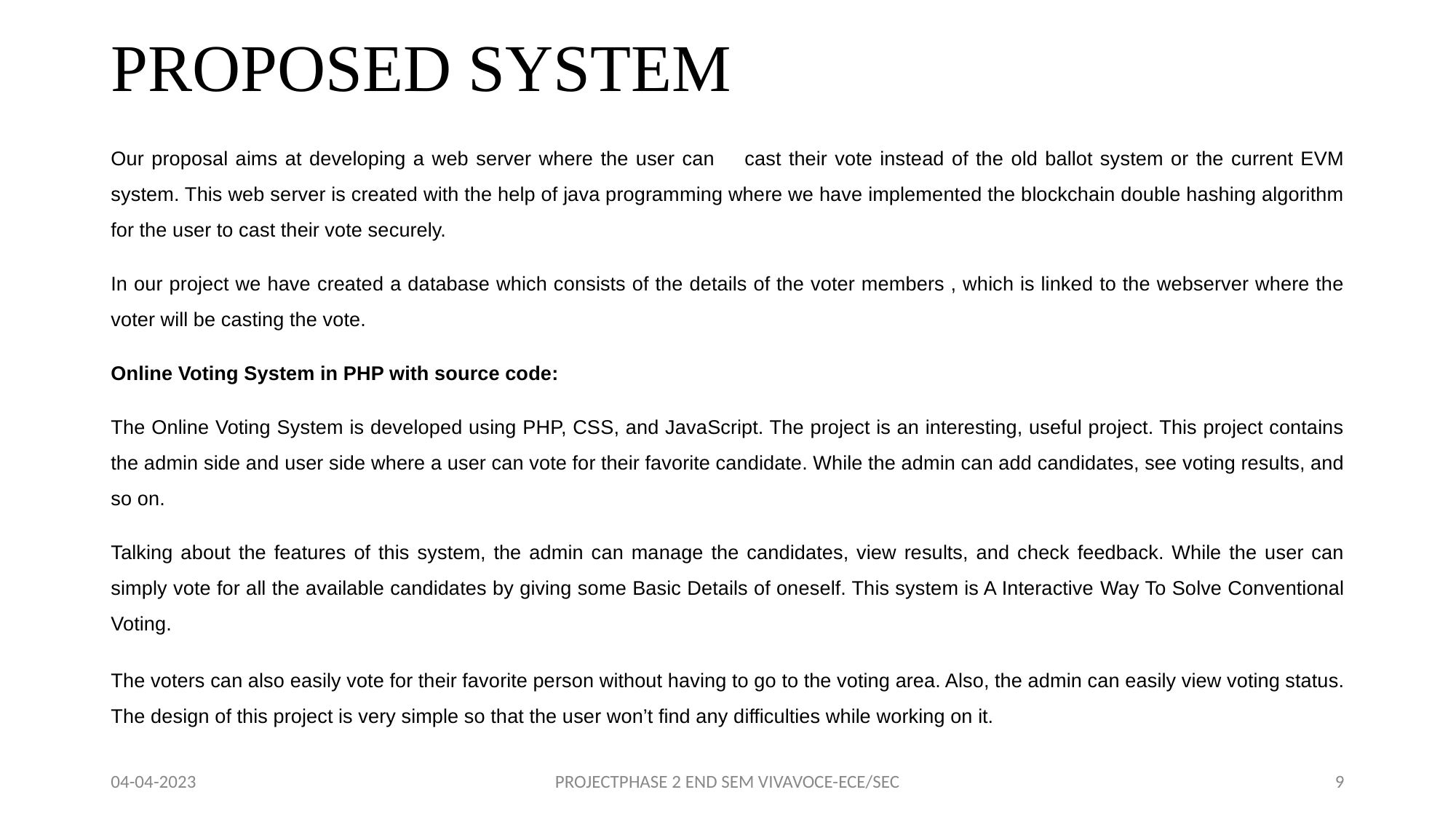

# PROPOSED SYSTEM
Our proposal aims at developing a web server where the user can    cast their vote instead of the old ballot system or the current EVM system. This web server is created with the help of java programming where we have implemented the blockchain double hashing algorithm for the user to cast their vote securely.
In our project we have created a database which consists of the details of the voter members , which is linked to the webserver where the voter will be casting the vote.
Online Voting System in PHP with source code:
The Online Voting System is developed using PHP, CSS, and JavaScript. The project is an interesting, useful project. This project contains the admin side and user side where a user can vote for their favorite candidate. While the admin can add candidates, see voting results, and so on.
Talking about the features of this system, the admin can manage the candidates, view results, and check feedback. While the user can simply vote for all the available candidates by giving some Basic Details of oneself. This system is A Interactive Way To Solve Conventional Voting.
The voters can also easily vote for their favorite person without having to go to the voting area. Also, the admin can easily view voting status. The design of this project is very simple so that the user won’t find any difficulties while working on it.

04-04-2023
PROJECTPHASE 2 END SEM VIVAVOCE-ECE/SEC
9